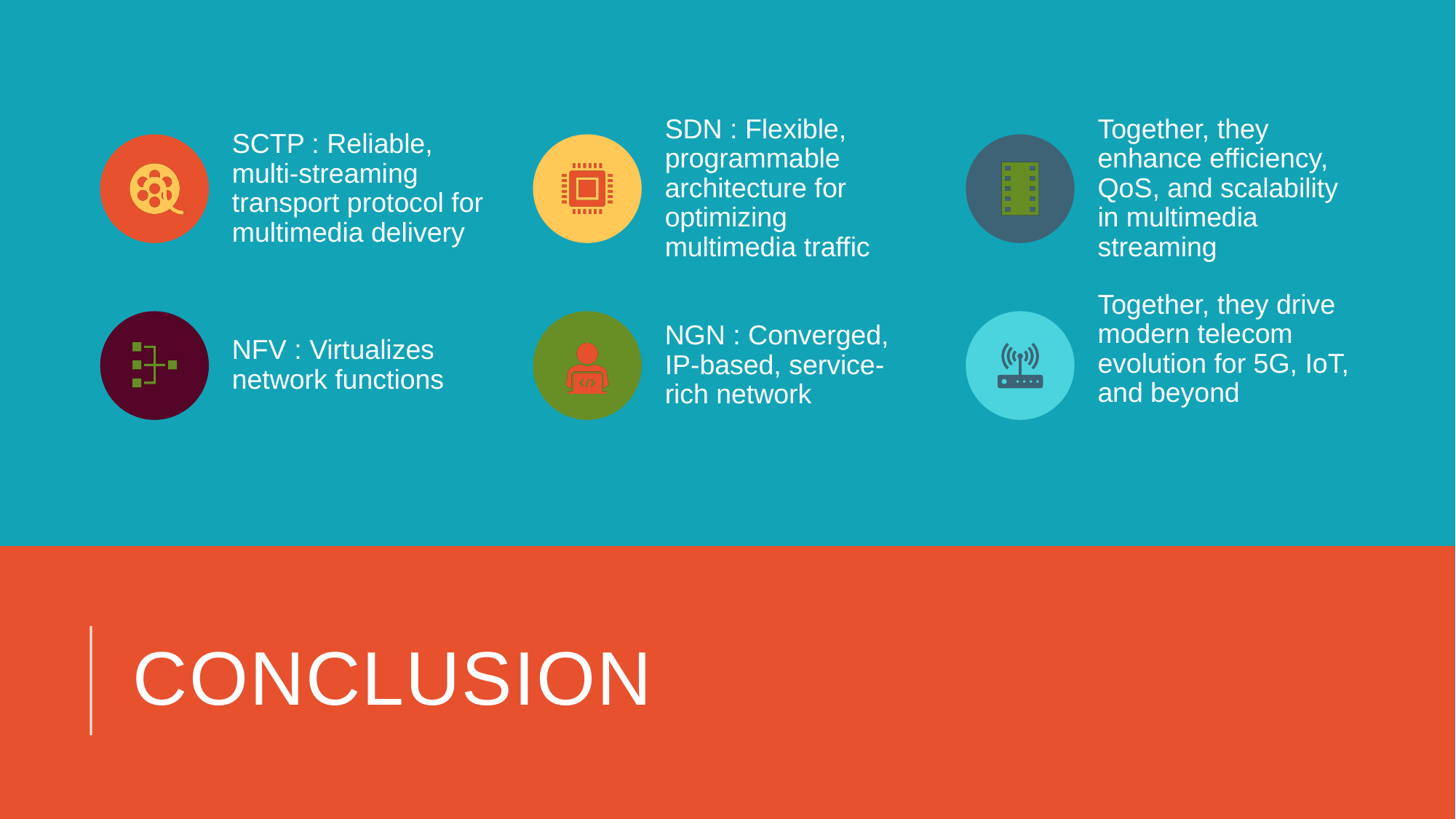

SCTP : Reliable, multi-streaming transport protocol for multimedia delivery
SDN : Flexible, programmable architecture for optimizing multimedia traffic
Together, they enhance efficiency, QoS, and scalability in multimedia streaming
NFV : Virtualizes network functions
NGN : Converged, IP-based, service-rich network
Together, they drive modern telecom evolution for 5G, IoT, and beyond

# Conclusion